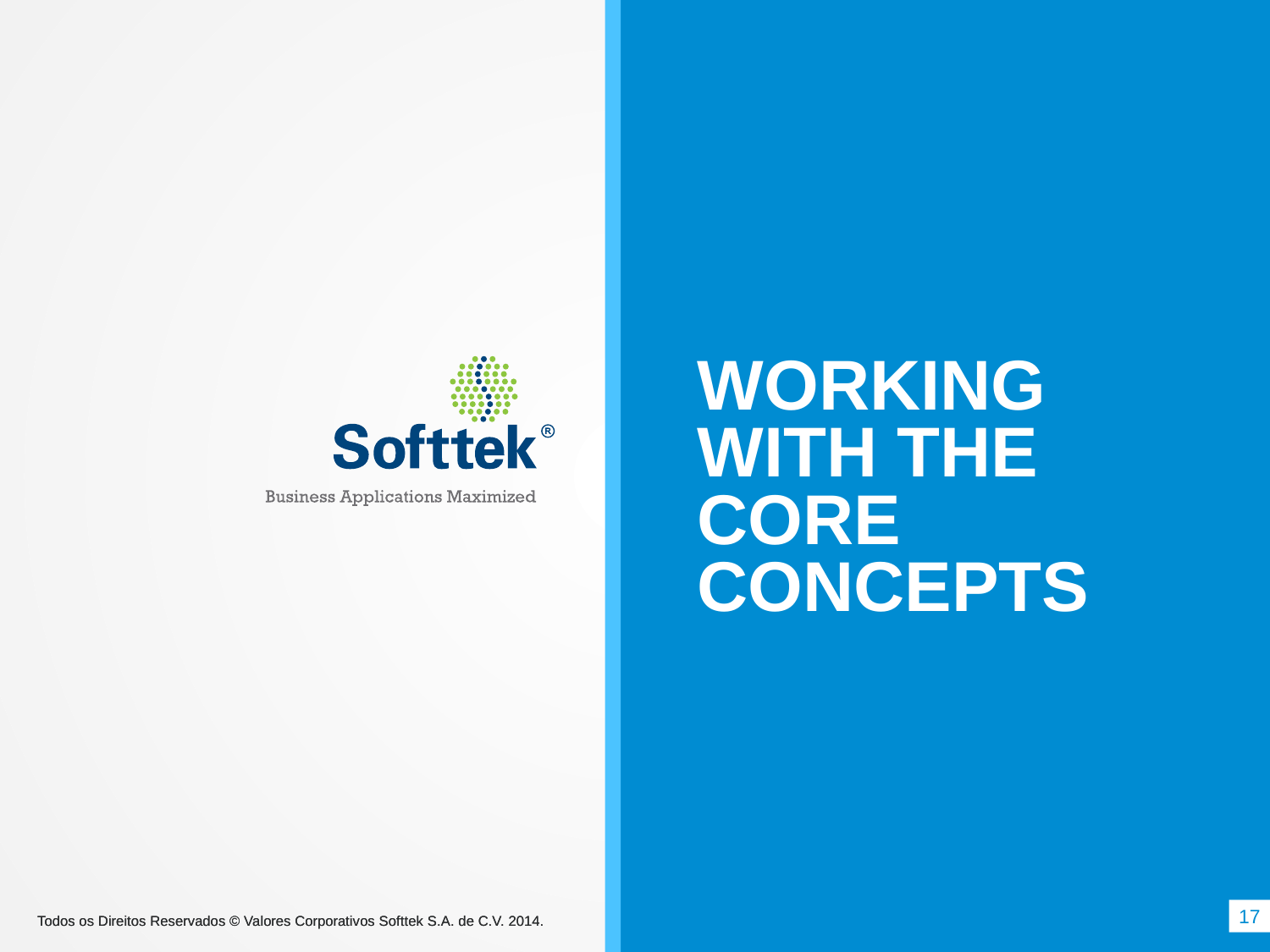

# WORKING WITH THE CORE CONCEPTS
17